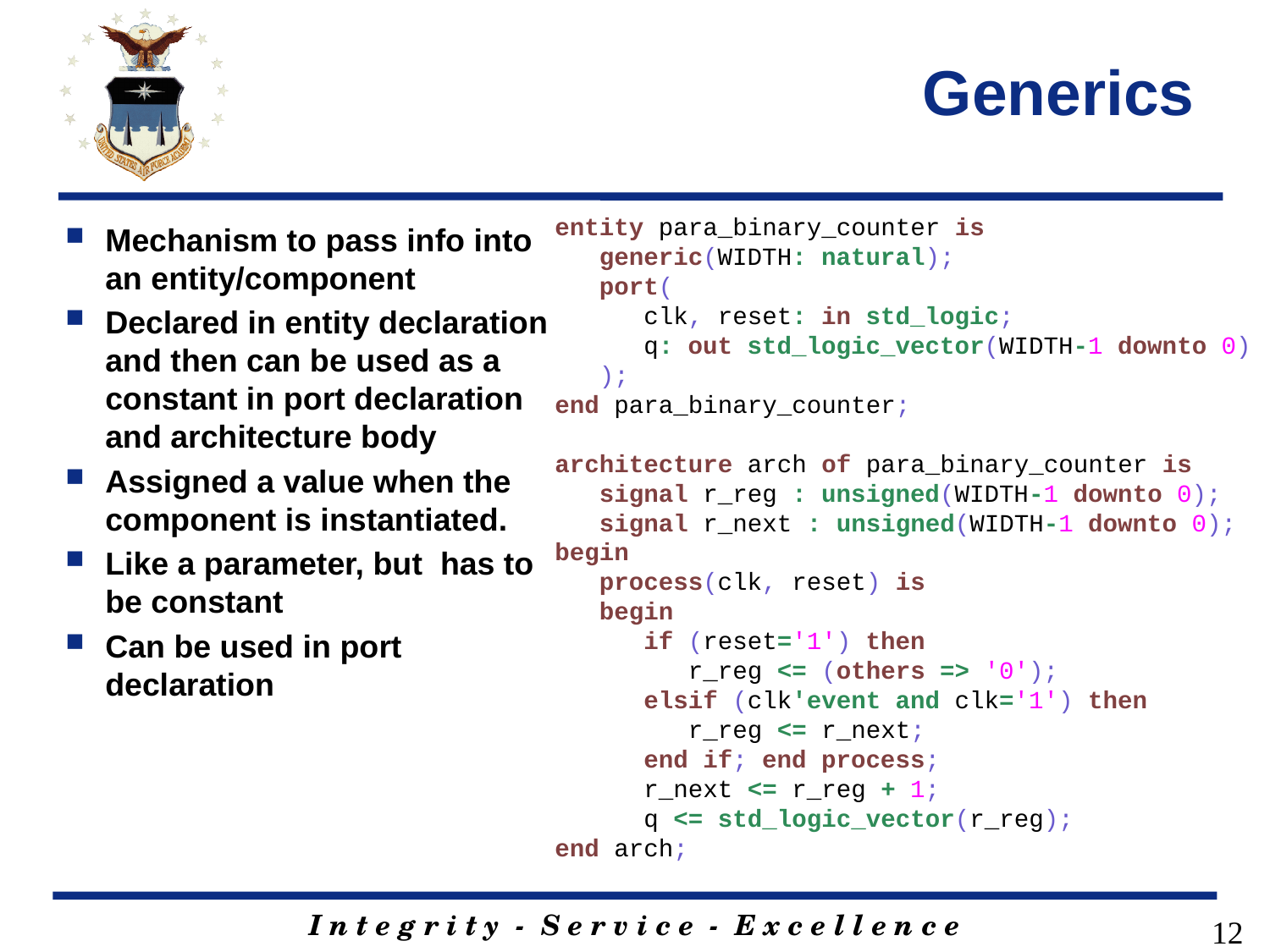

# Generics
entity para_binary_counter is
   generic(WIDTH: natural);
   port(
      clk, reset: in std_logic;
      q: out std_logic_vector(WIDTH-1 downto 0)
   );
end para_binary_counter;

architecture arch of para_binary_counter is
   signal r_reg : unsigned(WIDTH-1 downto 0);
   signal r_next : unsigned(WIDTH-1 downto 0);
begin
   process(clk, reset) is
   begin
      if (reset='1') then
         r_reg <= (others => '0');
      elsif (clk'event and clk='1') then
         r_reg <= r_next;
      end if; end process;
      r_next <= r_reg + 1;
      q <= std_logic_vector(r_reg);
end arch;
Mechanism to pass info into an entity/component
Declared in entity declaration and then can be used as a constant in port declaration and architecture body
Assigned a value when the component is instantiated.
Like a parameter, but  has to be constant
Can be used in port declaration

12